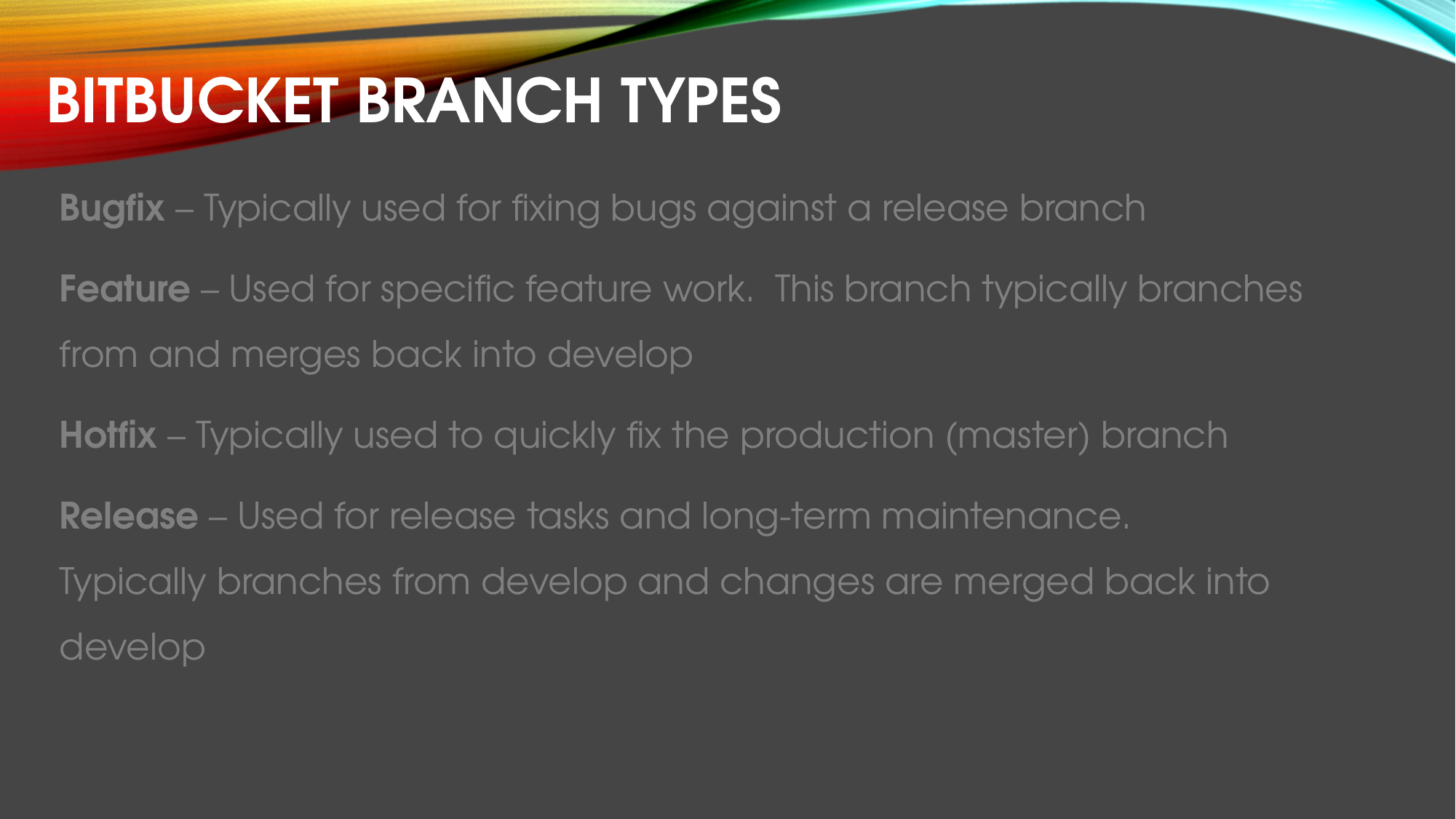

# Bitbucket Branch Types
Bugfix – Typically used for fixing bugs against a release branch
Feature – Used for specific feature work.  This branch typically branches from and merges back into develop
Hotfix – Typically used to quickly fix the production (master) branch
Release – Used for release tasks and long-term maintenance.
Typically branches from develop and changes are merged back into develop